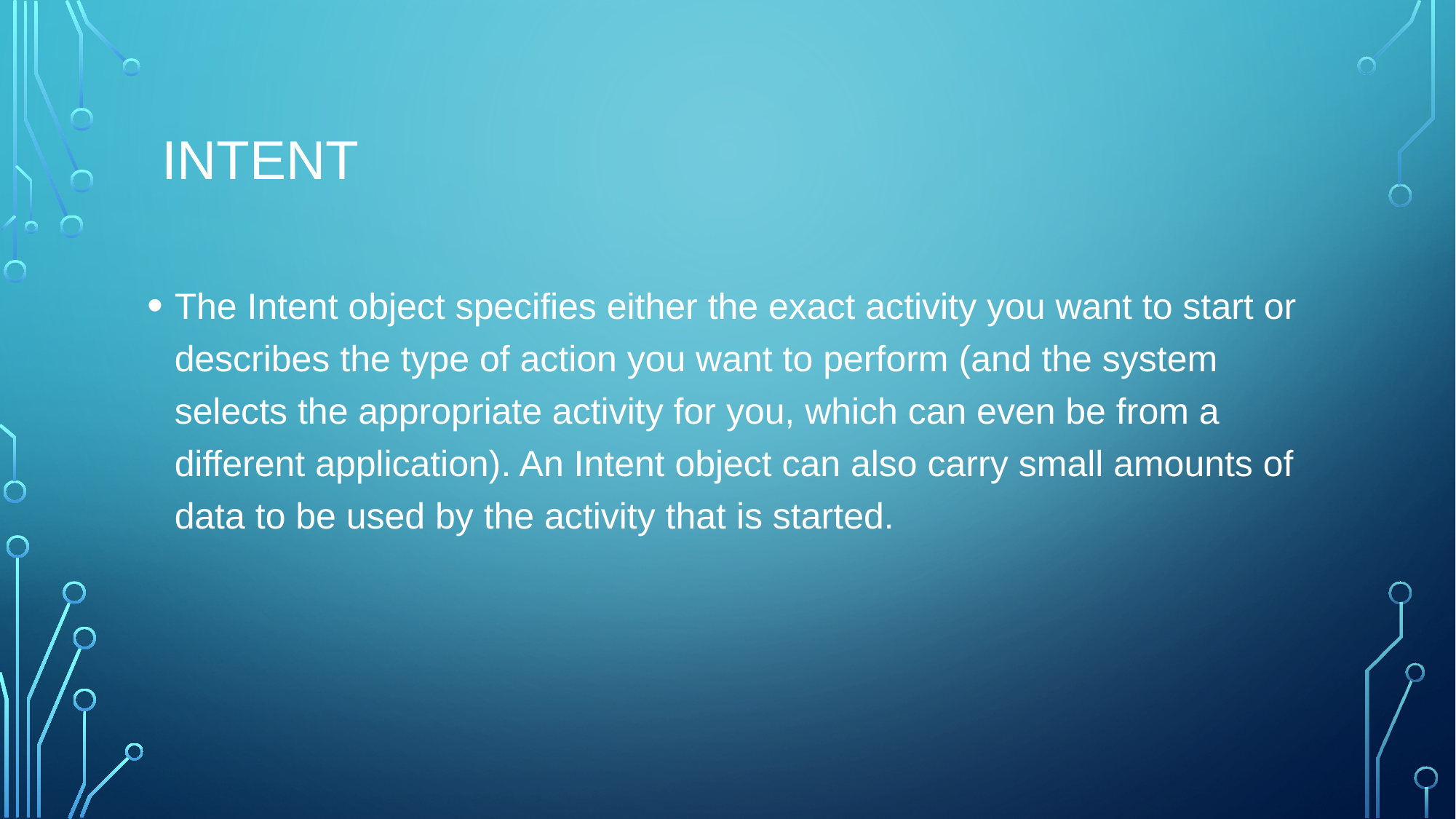

# Intent
The Intent object specifies either the exact activity you want to start or describes the type of action you want to perform (and the system selects the appropriate activity for you, which can even be from a different application). An Intent object can also carry small amounts of data to be used by the activity that is started.